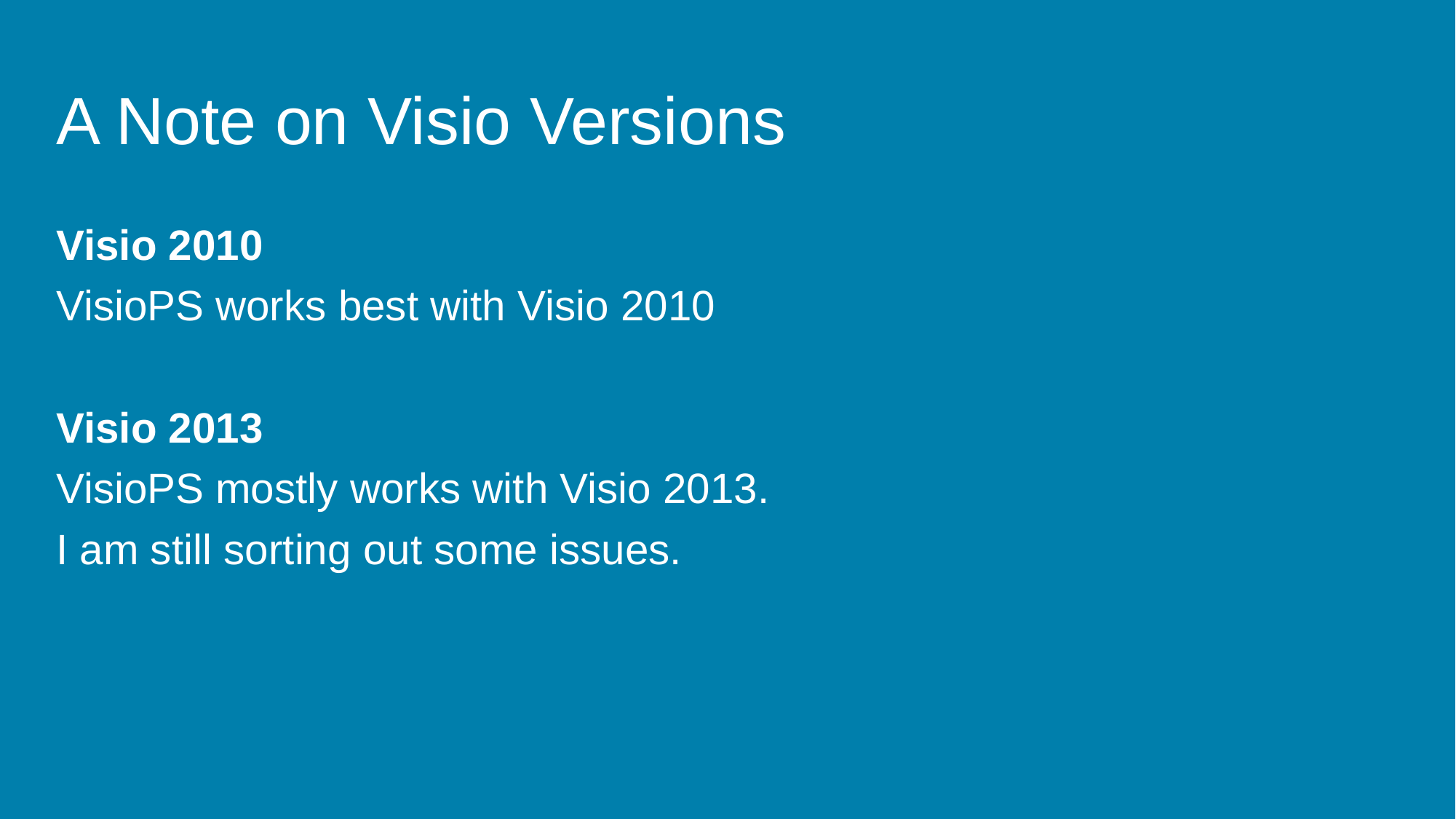

# A Note on Visio Versions
Visio 2010
VisioPS works best with Visio 2010

Visio 2013
VisioPS mostly works with Visio 2013.
I am still sorting out some issues.